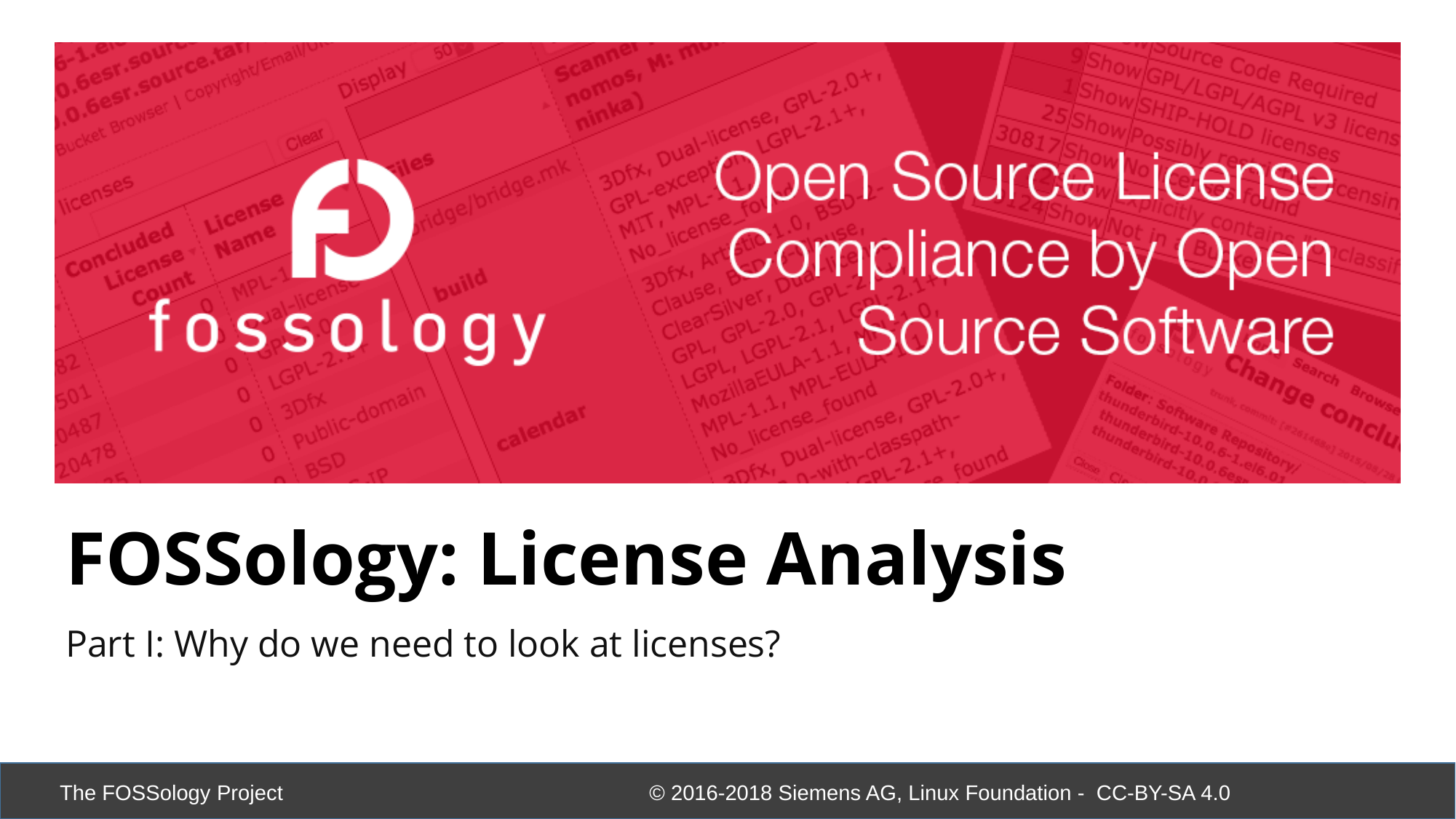

FOSSology: License Analysis
Part I: Why do we need to look at licenses?